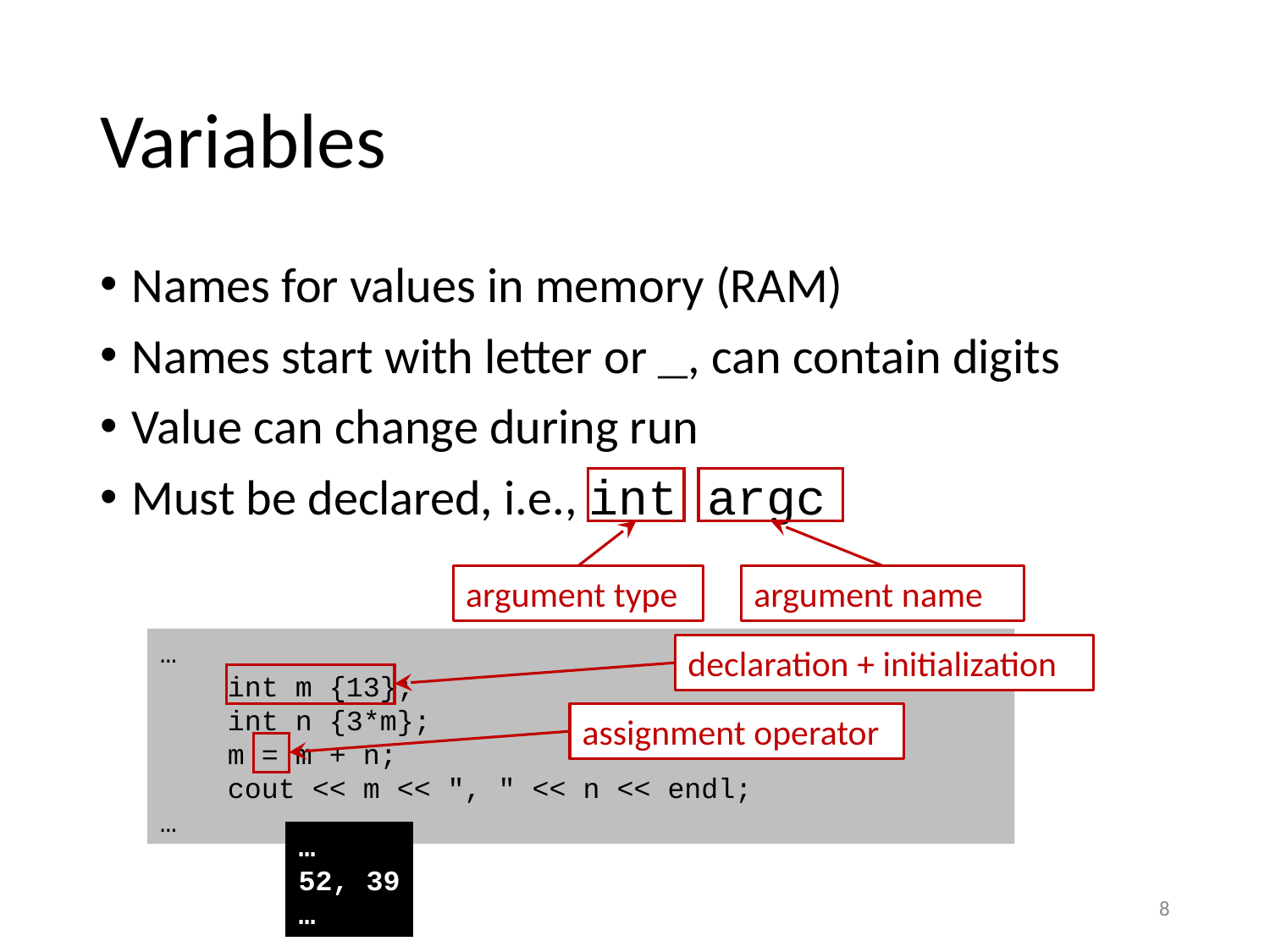

# Variables
Names for values in memory (RAM)
Names start with letter or _, can contain digits
Value can change during run
Must be declared, i.e., int argc

argument type

argument name
…
    int m {13};
    int n {3*m};
    m = m + n;
    cout << m << ", " << n << endl;
…
declaration + initialization

assignment operator

…
52, 39
…
8